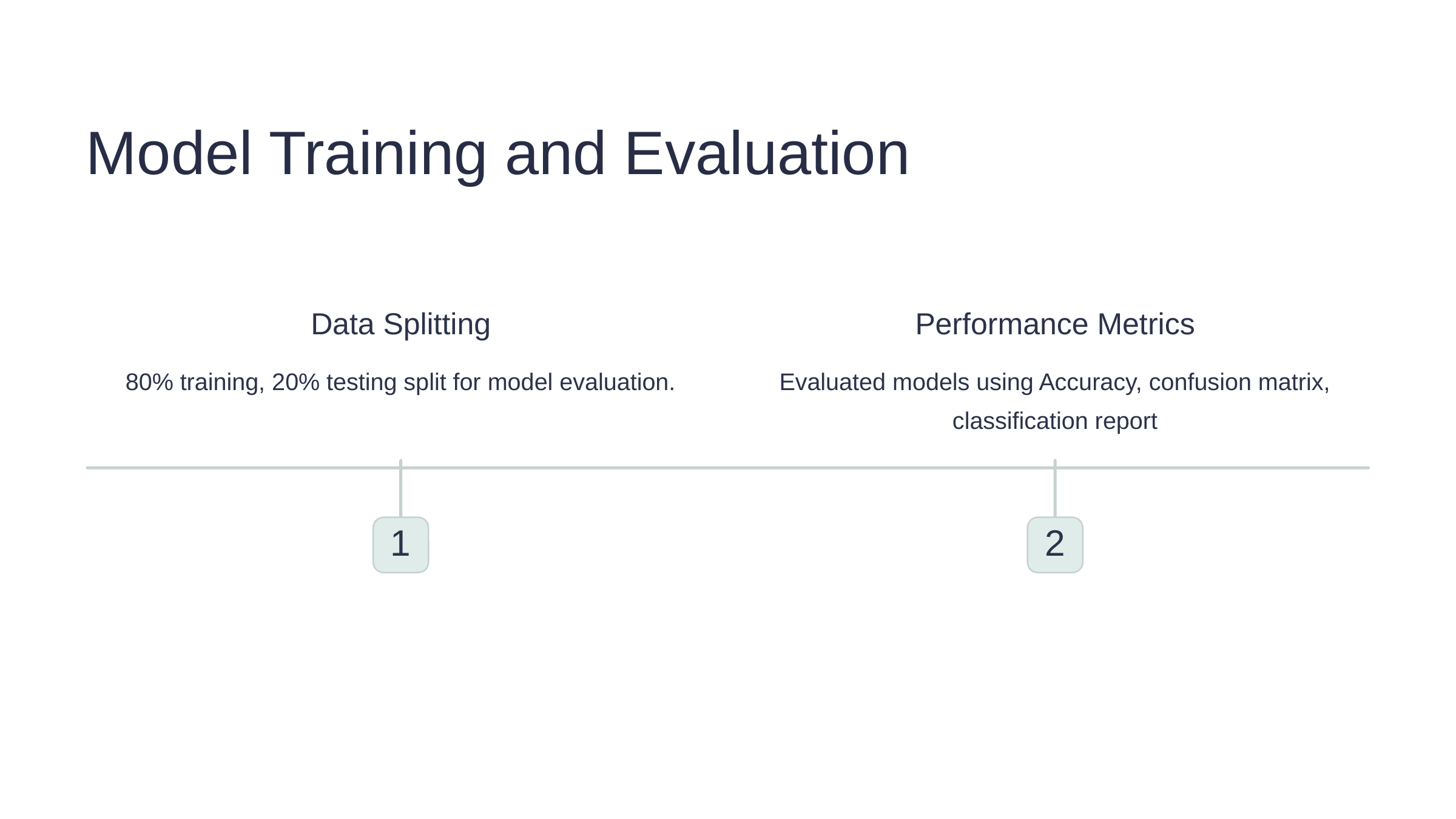

Model Training and Evaluation
Data Splitting
Performance Metrics
80% training, 20% testing split for model evaluation.
Evaluated models using Accuracy, confusion matrix, classification report

1
2